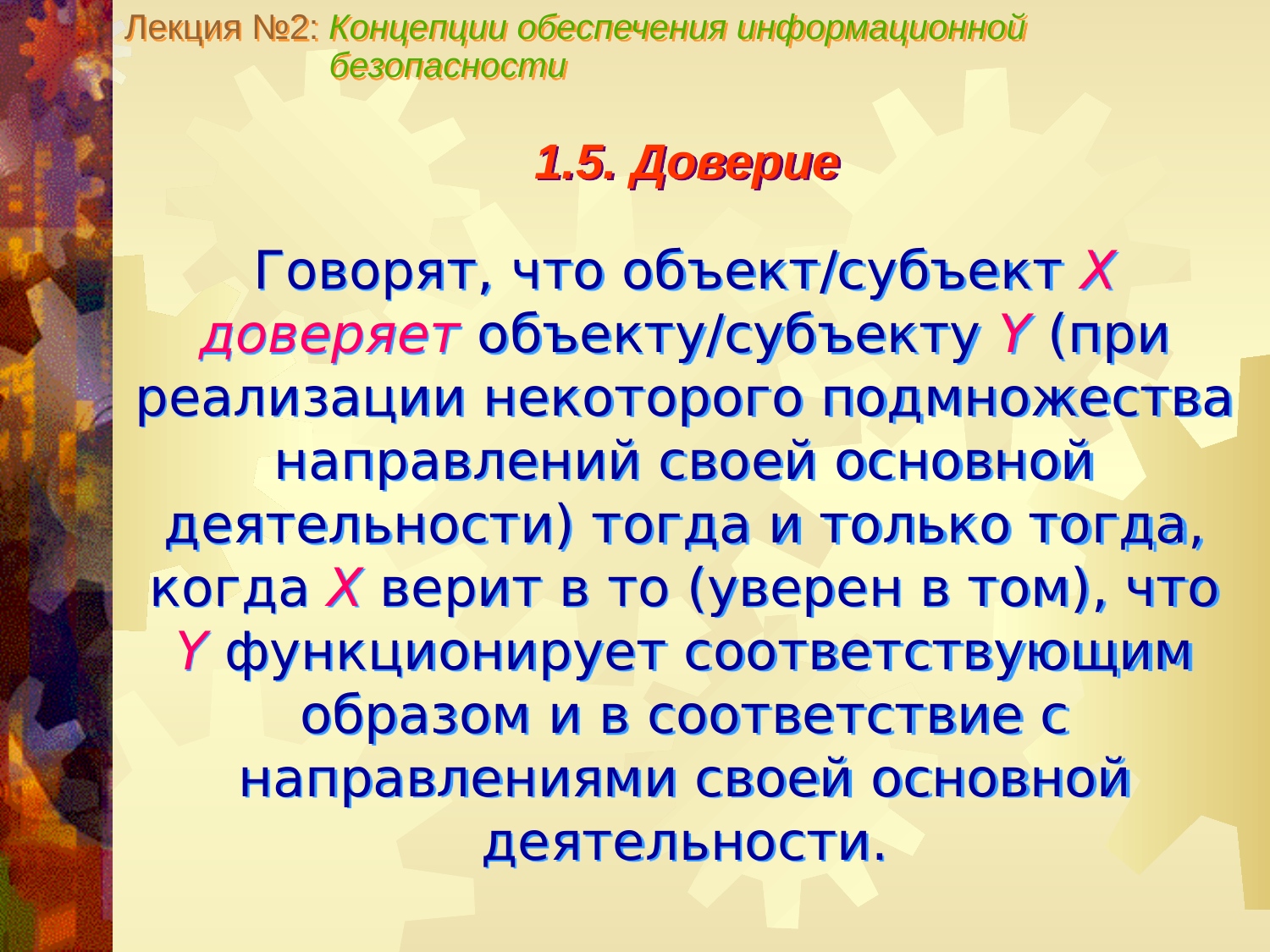

Лекция №2: Концепции обеспечения информационной
                       безопасности
1.5. Доверие
Говорят, что объект/субъект X доверяет объекту/субъекту Y (при реализации некоторого подмножества направлений своей основной деятельности) тогда и только тогда, когда Х верит в то (уверен в том), что Y функционирует соответствующим образом и в соответствие с направлениями своей основной деятельности.